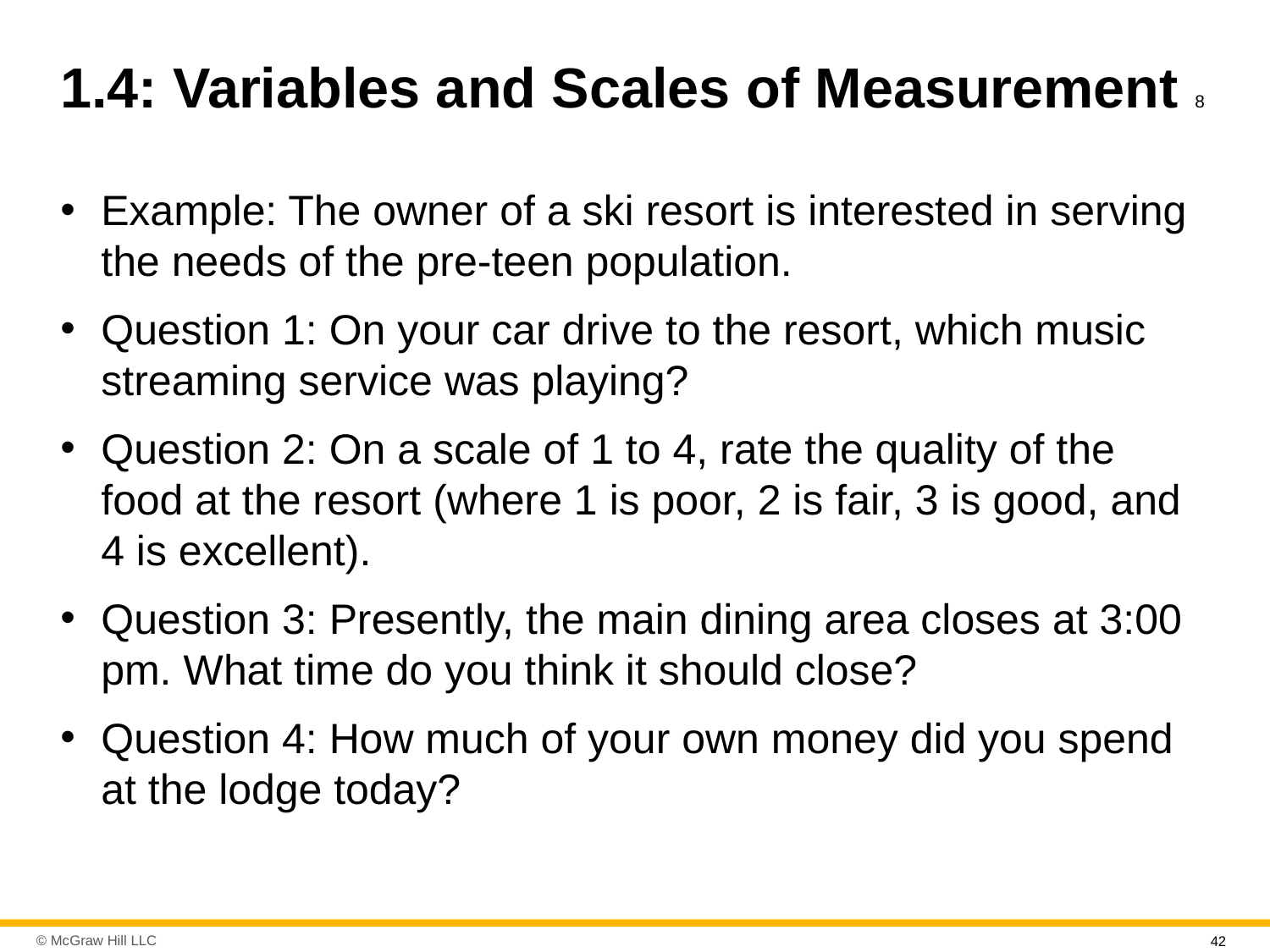

# 1.4: Variables and Scales of Measurement 8
Example: The owner of a ski resort is interested in serving the needs of the pre-teen population.
Question 1: On your car drive to the resort, which music streaming service was playing?
Question 2: On a scale of 1 to 4, rate the quality of the food at the resort (where 1 is poor, 2 is fair, 3 is good, and 4 is excellent).
Question 3: Presently, the main dining area closes at 3:00 pm. What time do you think it should close?
Question 4: How much of your own money did you spend at the lodge today?
42